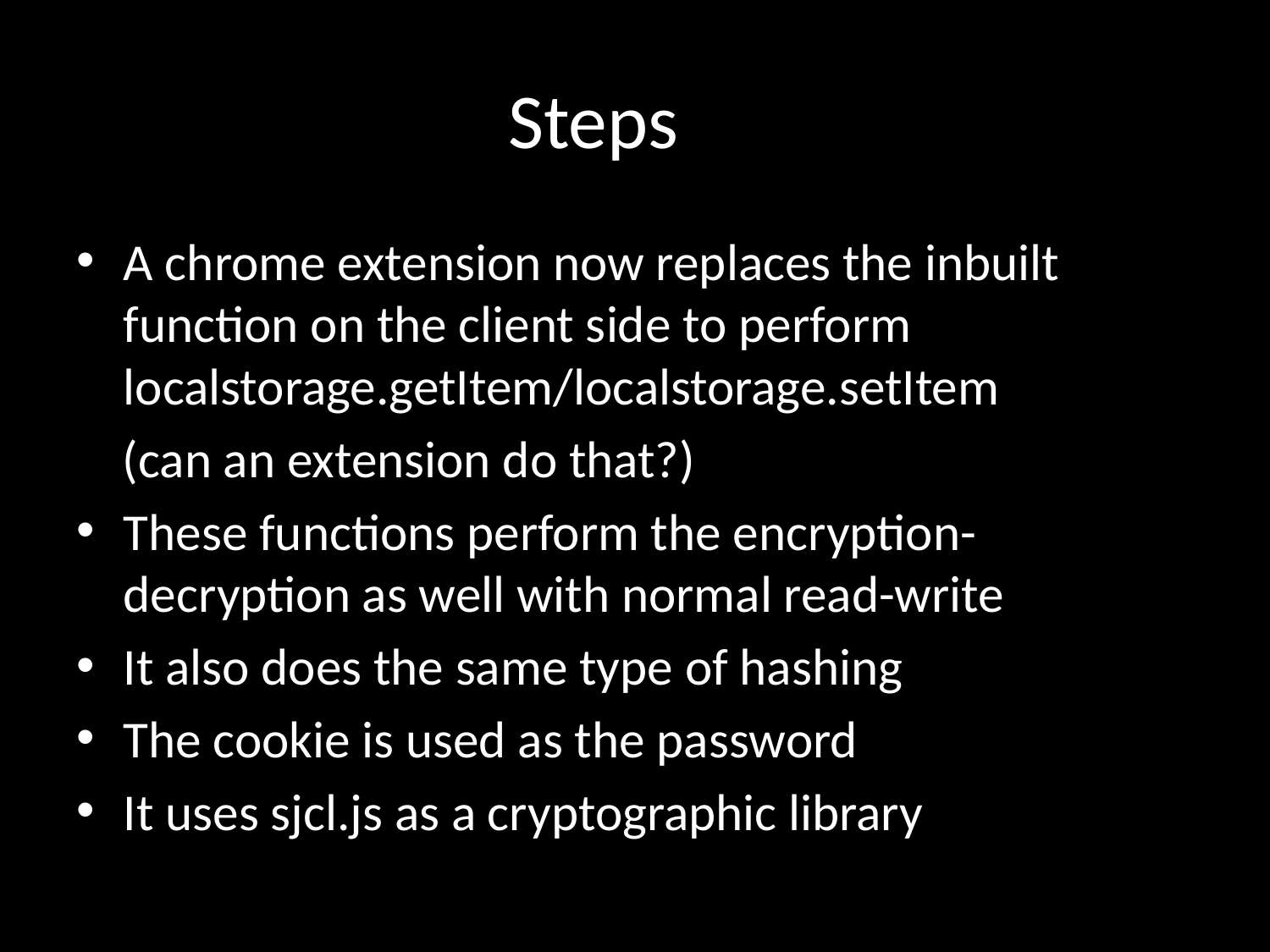

# Steps
A chrome extension now replaces the inbuilt function on the client side to perform localstorage.getItem/localstorage.setItem
    (can an extension do that?)
These functions perform the encryption-decryption as well with normal read-write
It also does the same type of hashing
The cookie is used as the password
It uses sjcl.js as a cryptographic library